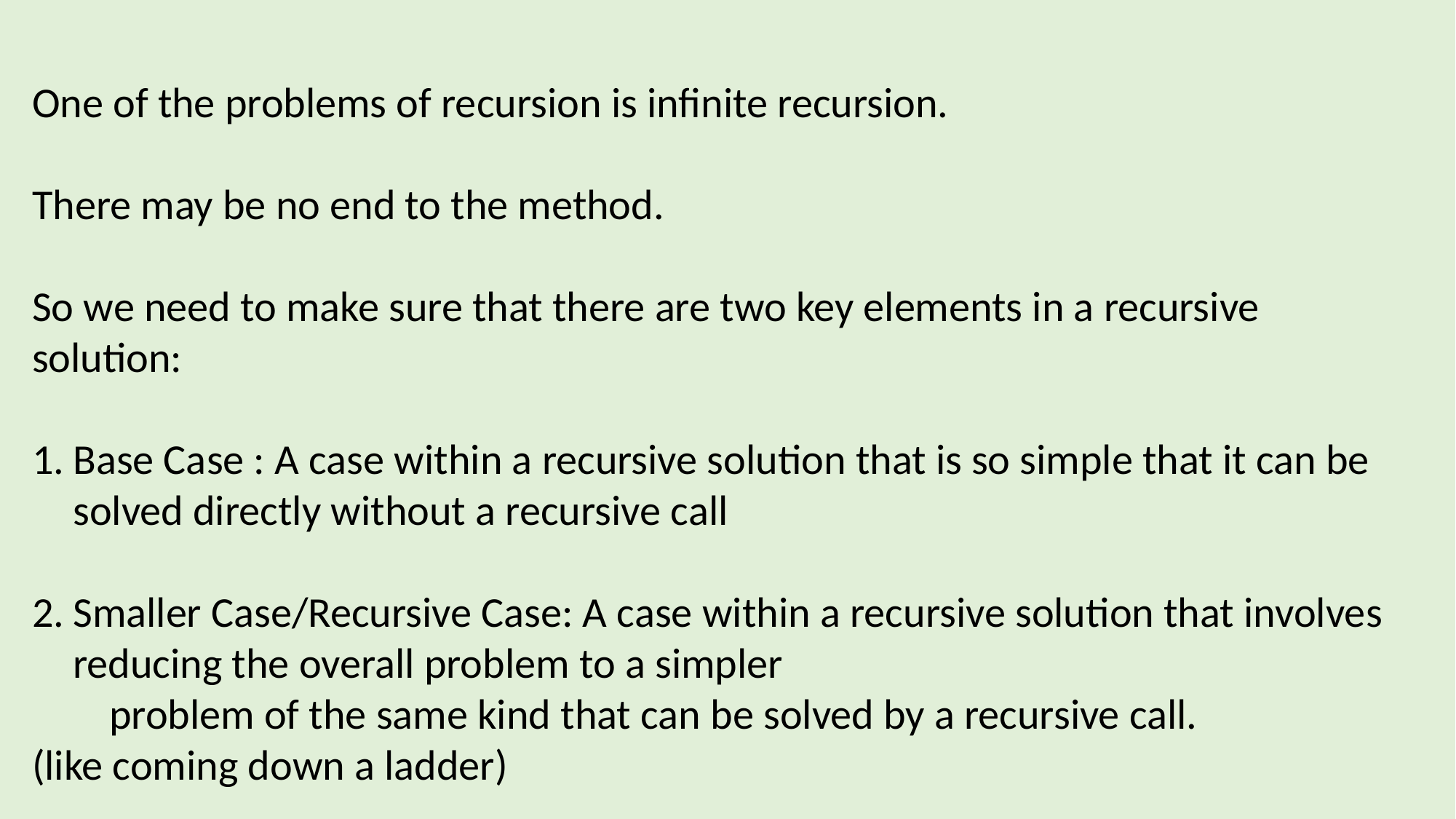

One of the problems of recursion is infinite recursion.

There may be no end to the method.

So we need to make sure that there are two key elements in a recursive solution:

Base Case : A case within a recursive solution that is so simple that it can be solved directly without a recursive call

Smaller Case/Recursive Case: A case within a recursive solution that involves reducing the overall problem to a simpler
        problem of the same kind that can be solved by a recursive call.
(like coming down a ladder)